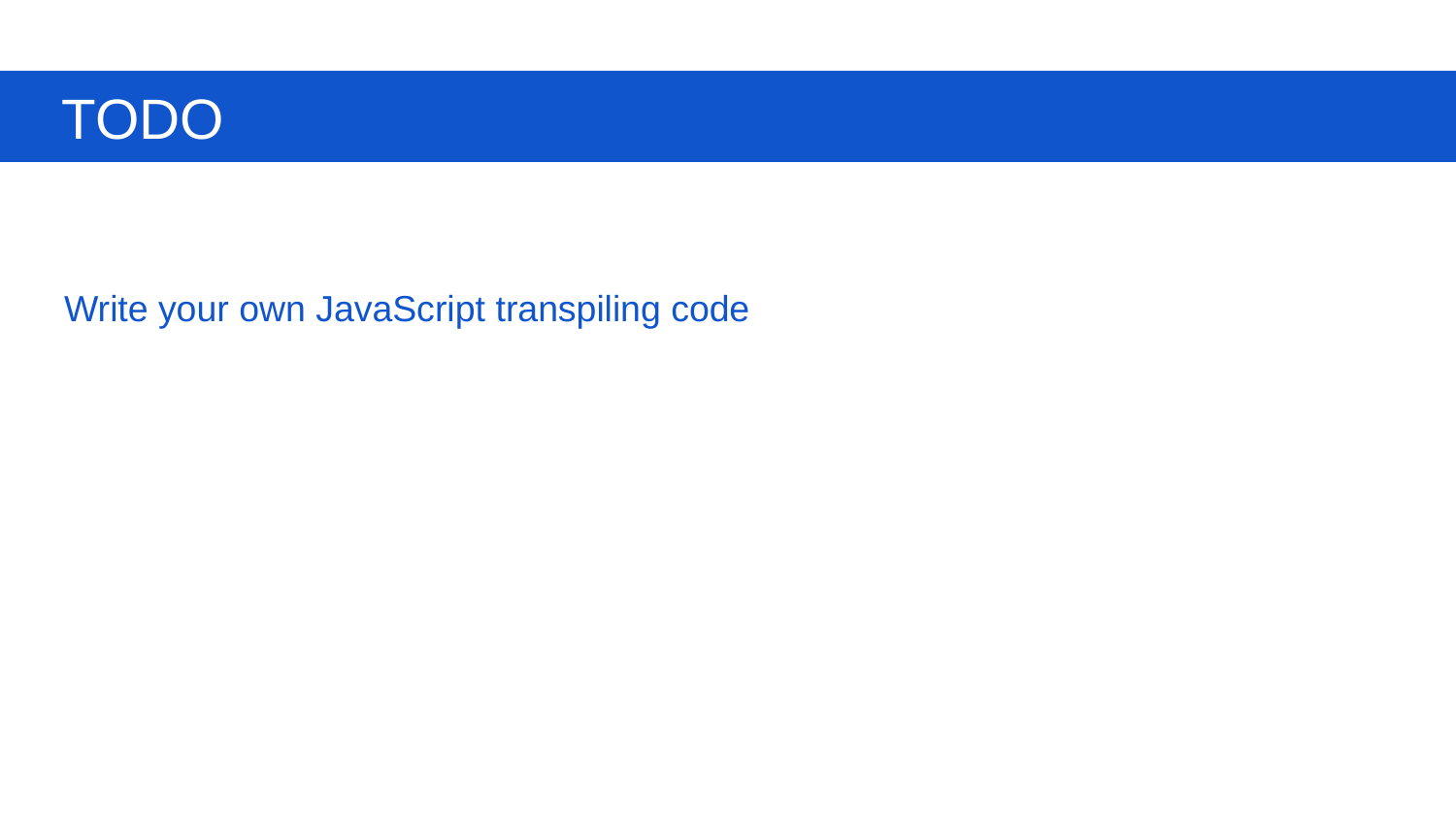

TODO
Write your own JavaScript transpiling code